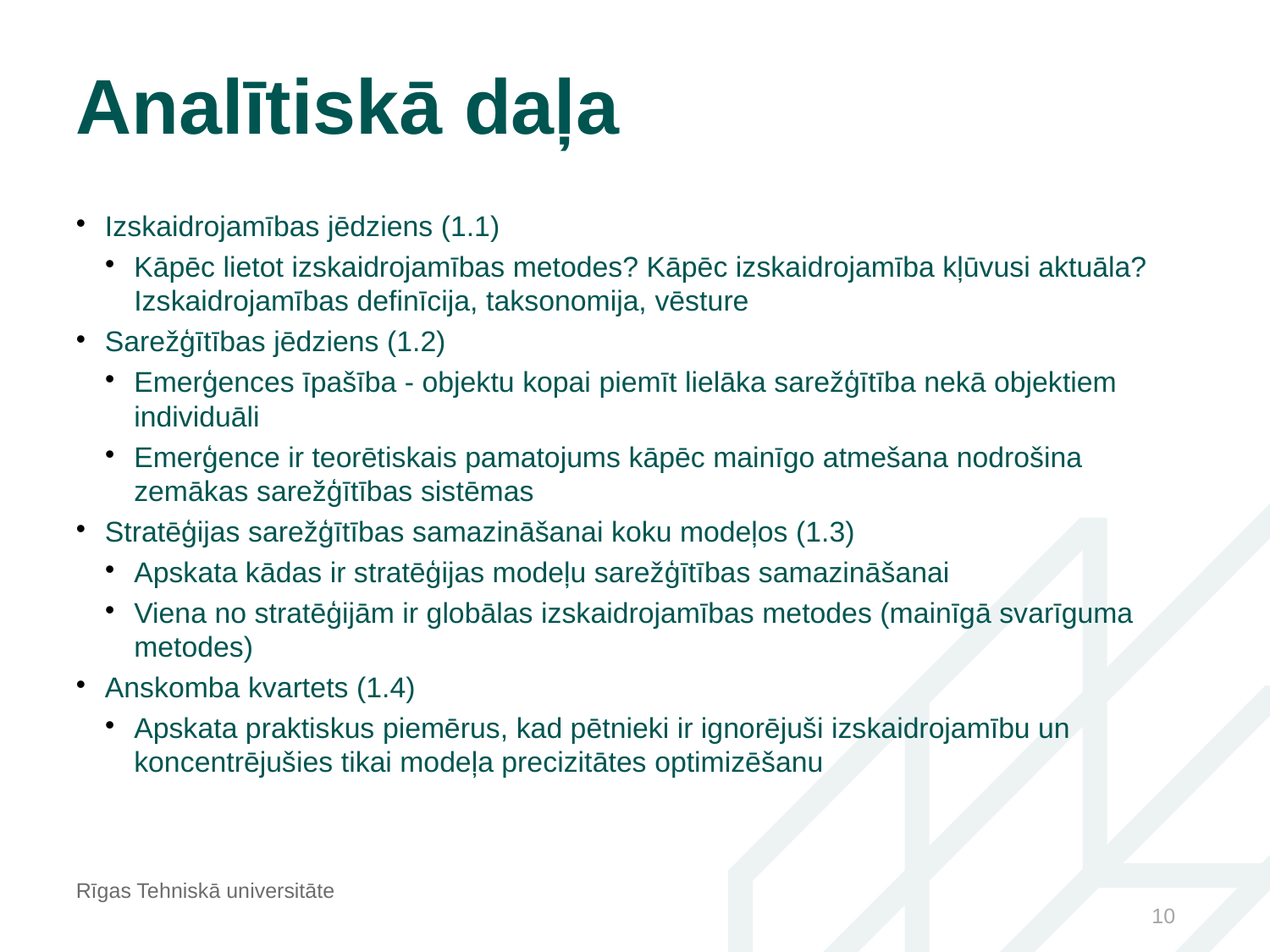

Analītiskā daļa
Izskaidrojamības jēdziens (1.1)
Kāpēc lietot izskaidrojamības metodes? Kāpēc izskaidrojamība kļūvusi aktuāla? Izskaidrojamības definīcija, taksonomija, vēsture
Sarežģītības jēdziens (1.2)
Emerģences īpašība - objektu kopai piemīt lielāka sarežģītība nekā objektiem individuāli
Emerģence ir teorētiskais pamatojums kāpēc mainīgo atmešana nodrošina zemākas sarežģītības sistēmas
Stratēģijas sarežģītības samazināšanai koku modeļos (1.3)
Apskata kādas ir stratēģijas modeļu sarežģītības samazināšanai
Viena no stratēģijām ir globālas izskaidrojamības metodes (mainīgā svarīguma metodes)
Anskomba kvartets (1.4)
Apskata praktiskus piemērus, kad pētnieki ir ignorējuši izskaidrojamību un koncentrējušies tikai modeļa precizitātes optimizēšanu

Rīgas Tehniskā universitāte